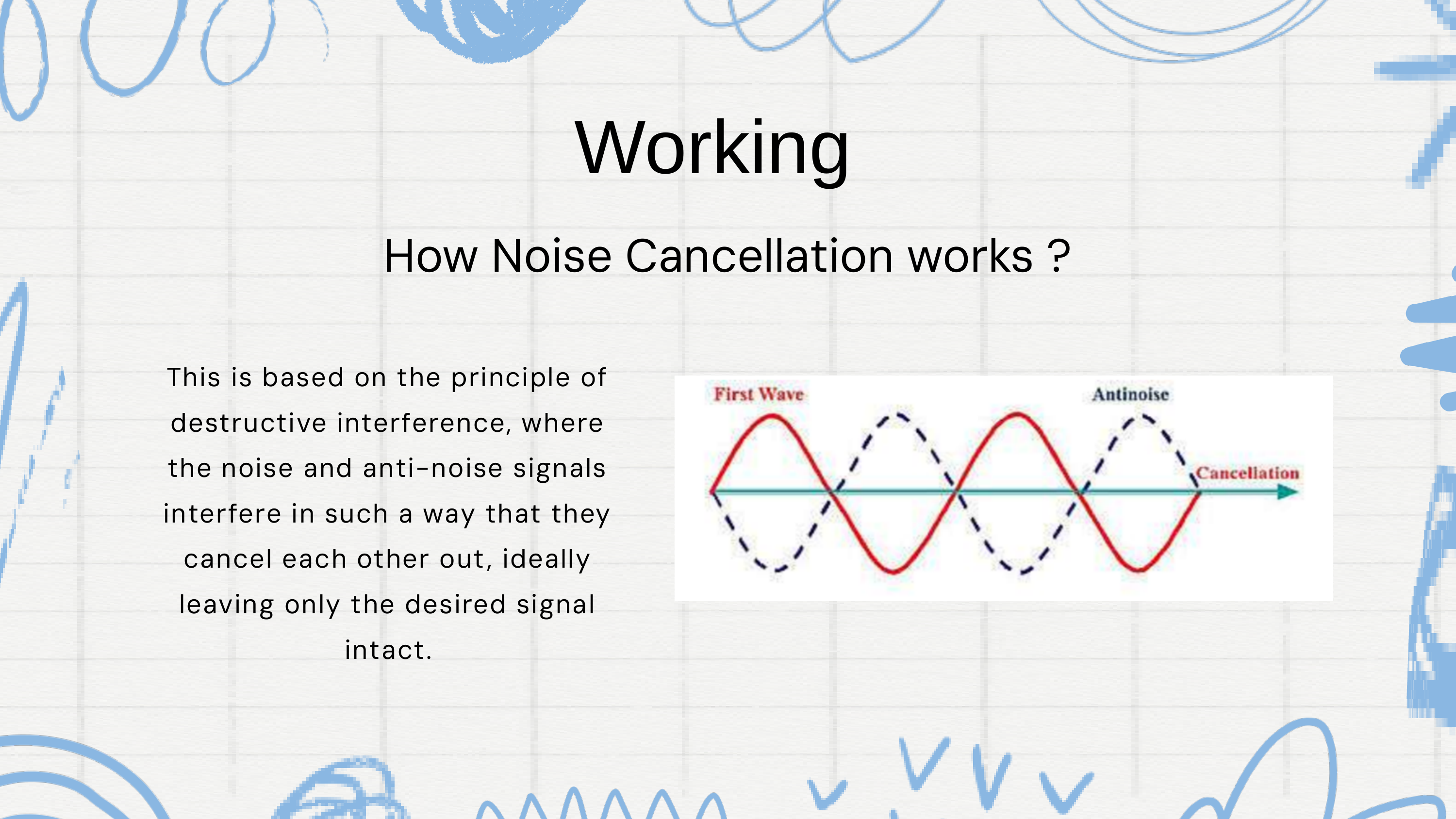

Working

How Noise Cancellation works ?

This is based on the principle of destructive interference, where the noise and anti-noise signals interfere in such a way that they cancel each other out, ideally leaving only the desired signal intact.